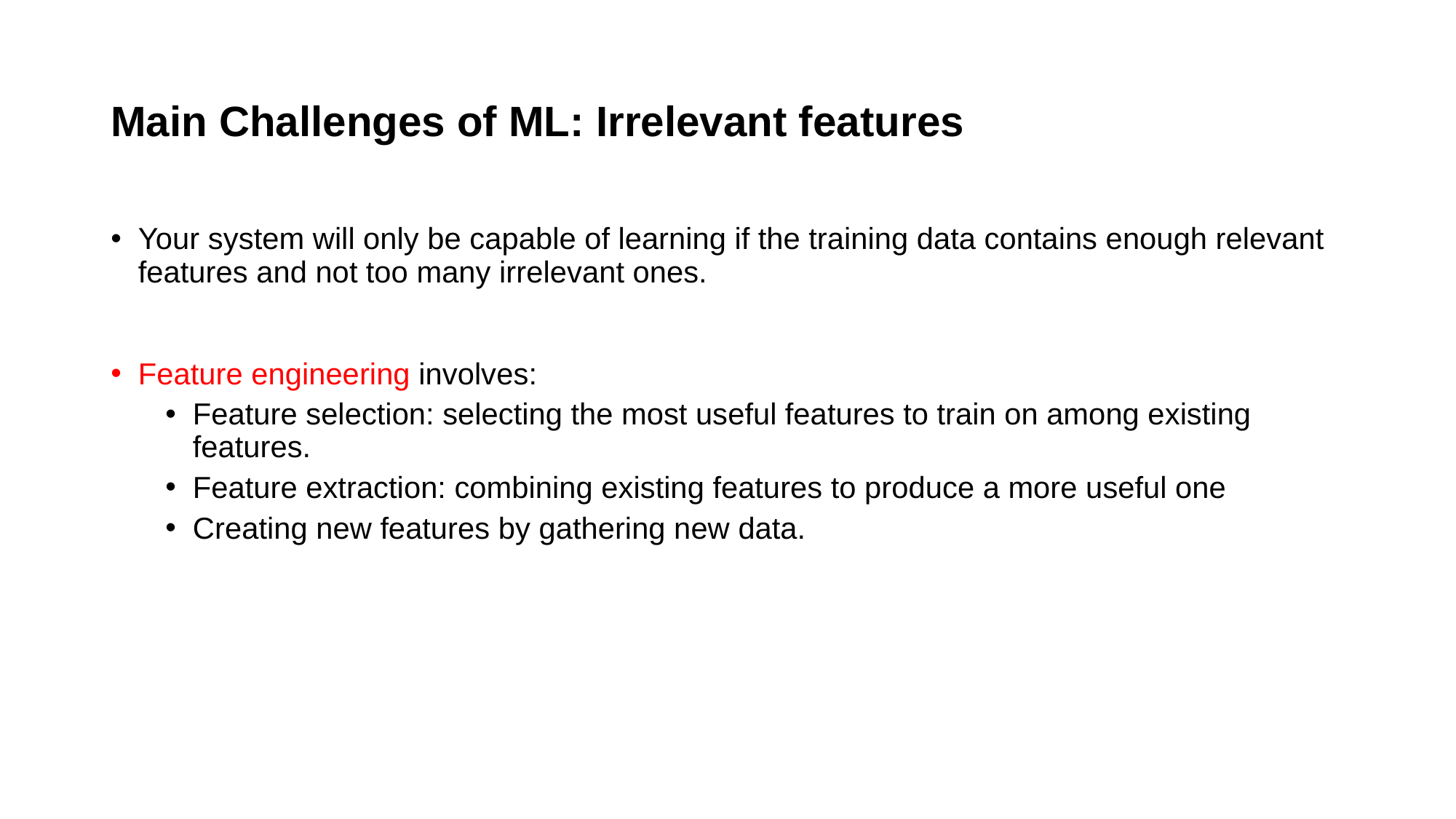

# Main Challenges of ML: Irrelevant features
Your system will only be capable of learning if the training data contains enough relevant features and not too many irrelevant ones.

Feature engineering involves:
Feature selection: selecting the most useful features to train on among existing features.
Feature extraction: combining existing features to produce a more useful one
Creating new features by gathering new data.